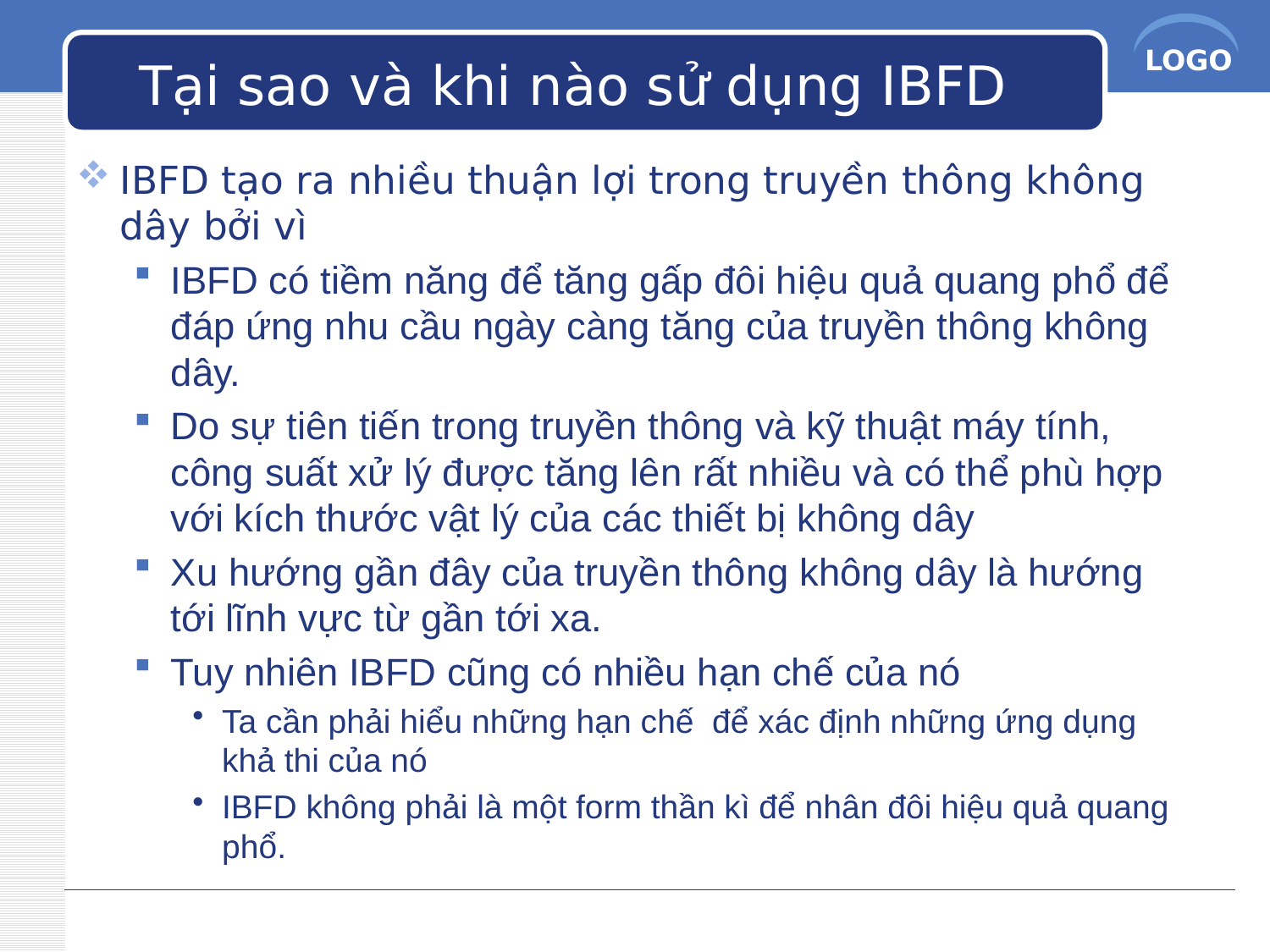

# Tại sao và khi nào sử dụng IBFD
IBFD tạo ra nhiều thuận lợi trong truyền thông không dây bởi vì
IBFD có tiềm năng để tăng gấp đôi hiệu quả quang phổ để đáp ứng nhu cầu ngày càng tăng của truyền thông không dây.
Do sự tiên tiến trong truyền thông và kỹ thuật máy tính, công suất xử lý được tăng lên rất nhiều và có thể phù hợp với kích thước vật lý của các thiết bị không dây
Xu hướng gần đây của truyền thông không dây là hướng tới lĩnh vực từ gần tới xa.
Tuy nhiên IBFD cũng có nhiều hạn chế của nó
Ta cần phải hiểu những hạn chế  để xác định những ứng dụng khả thi của nó
IBFD không phải là một form thần kì để nhân đôi hiệu quả quang phổ.